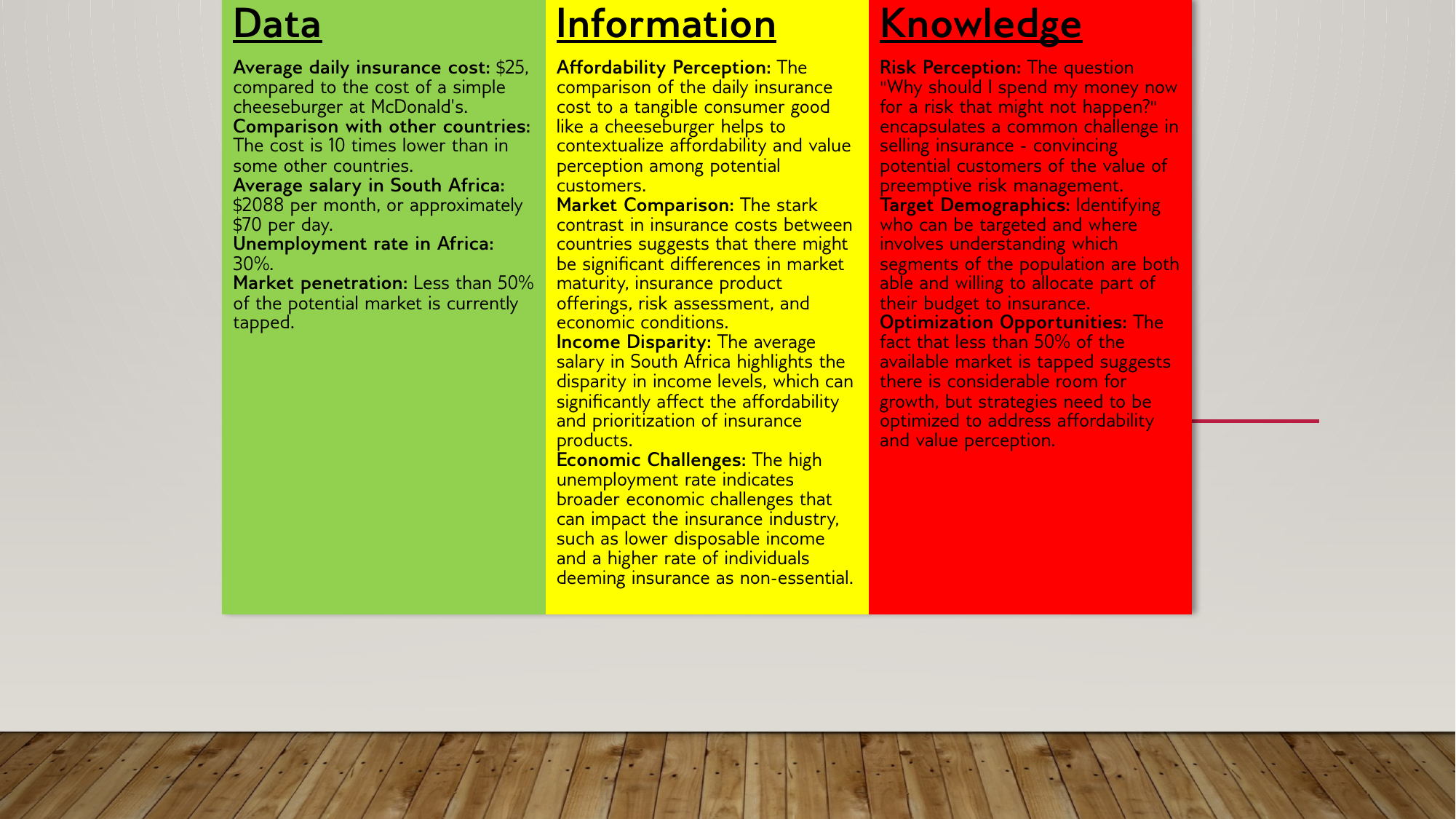

| Data | Information | Knowledge |
| --- | --- | --- |
| Average daily insurance cost: $25, compared to the cost of a simple cheeseburger at McDonald's. Comparison with other countries: The cost is 10 times lower than in some other countries. Average salary in South Africa: $2088 per month, or approximately $70 per day. Unemployment rate in Africa: 30%. Market penetration: Less than 50% of the potential market is currently tapped. | Affordability Perception: The comparison of the daily insurance cost to a tangible consumer good like a cheeseburger helps to contextualize affordability and value perception among potential customers. Market Comparison: The stark contrast in insurance costs between countries suggests that there might be significant differences in market maturity, insurance product offerings, risk assessment, and economic conditions. Income Disparity: The average salary in South Africa highlights the disparity in income levels, which can significantly affect the affordability and prioritization of insurance products. Economic Challenges: The high unemployment rate indicates broader economic challenges that can impact the insurance industry, such as lower disposable income and a higher rate of individuals deeming insurance as non-essential. | Risk Perception: The question "Why should I spend my money now for a risk that might not happen?" encapsulates a common challenge in selling insurance - convincing potential customers of the value of preemptive risk management. Target Demographics: Identifying who can be targeted and where involves understanding which segments of the population are both able and willing to allocate part of their budget to insurance. Optimization Opportunities: The fact that less than 50% of the available market is tapped suggests there is considerable room for growth, but strategies need to be optimized to address affordability and value perception. |